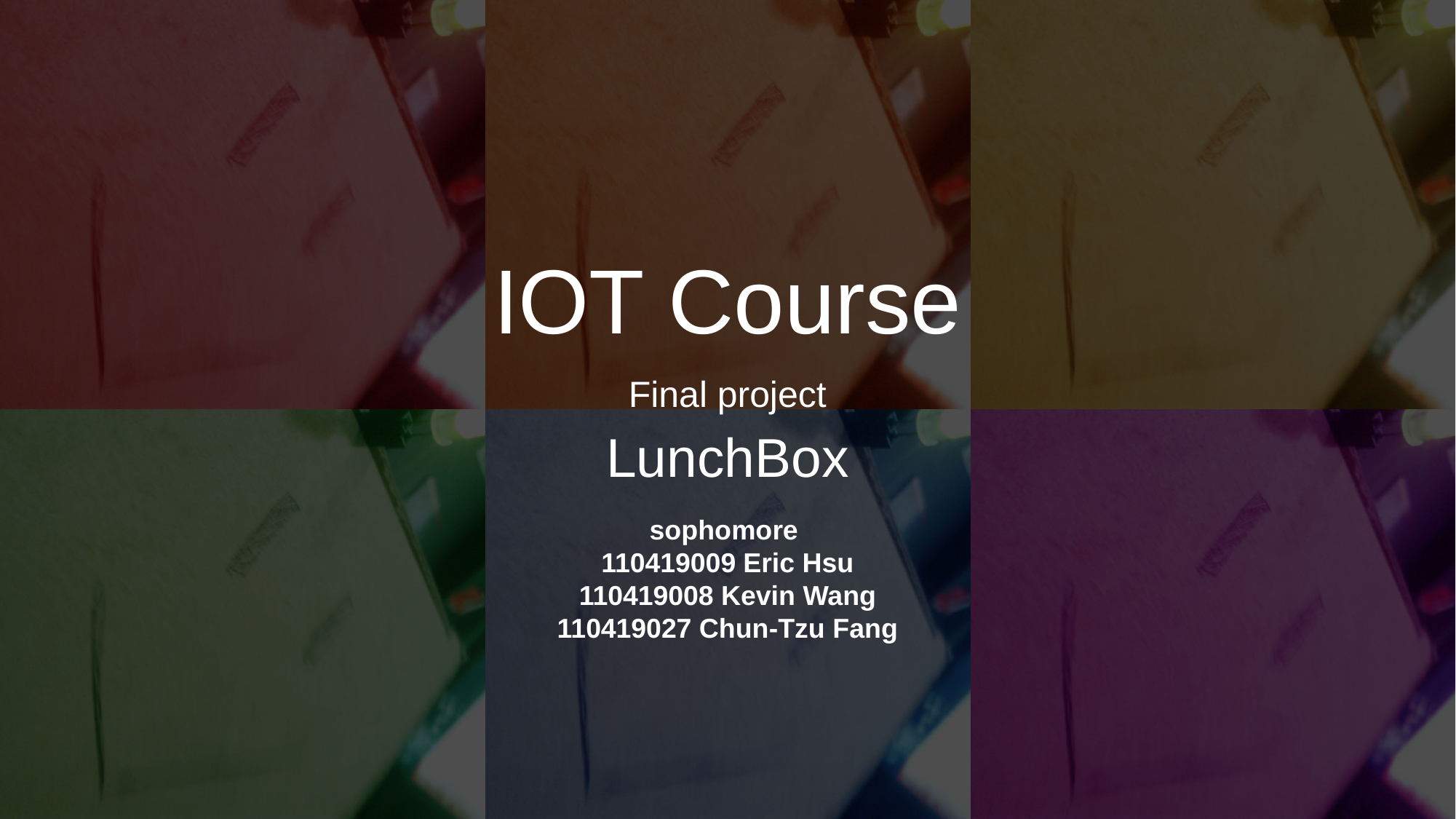

# IOT Course
Final project
LunchBox
sophomore
110419009 Eric Hsu
110419008 Kevin Wang
110419027 Chun-Tzu Fang